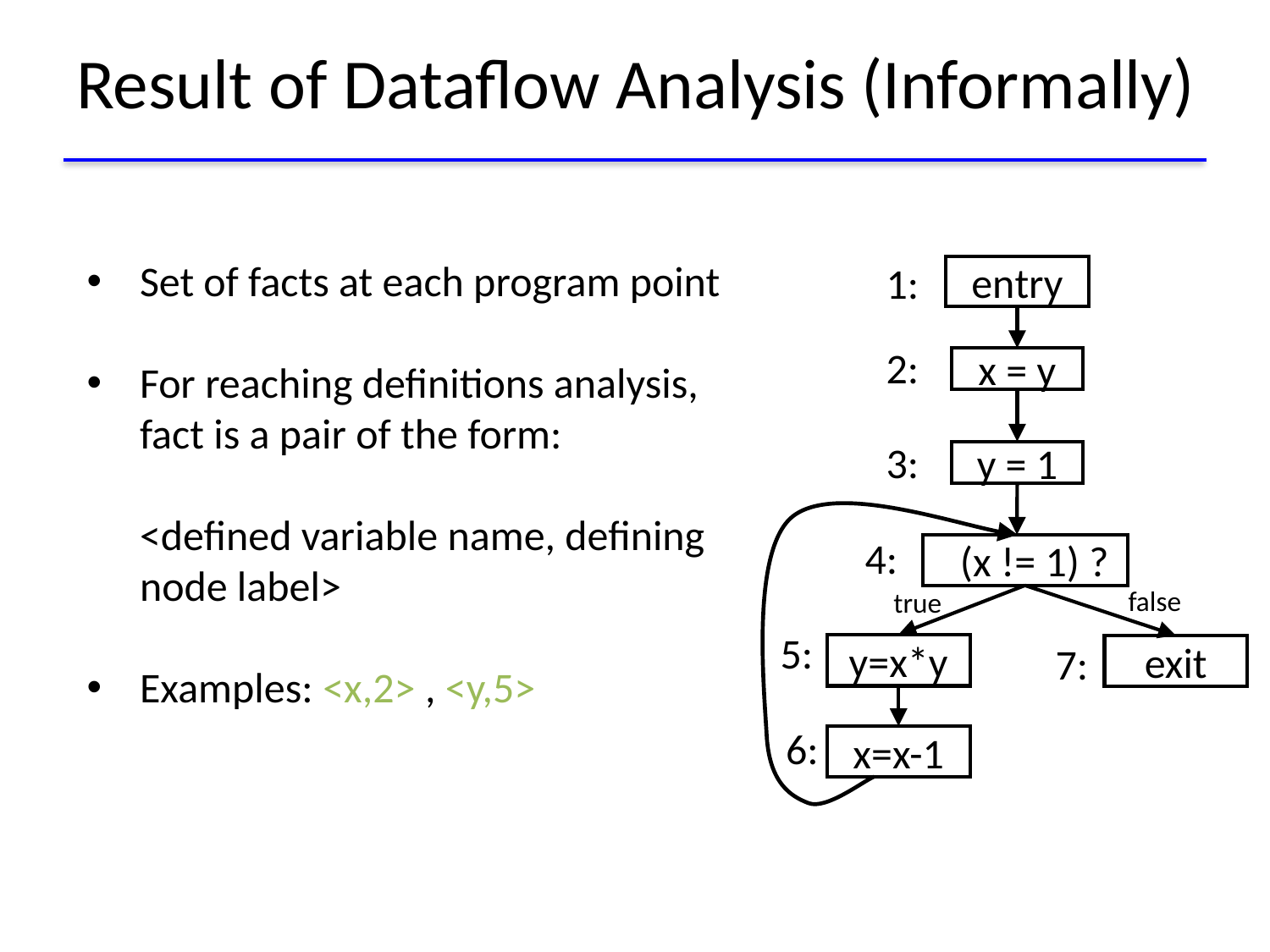

# Result of Dataflow Analysis (Informally)
Set of facts at each program point
For reaching definitions analysis, fact is a pair of the form:
<defined variable name, defining node label>
Examples: <x,2> , <y,5>
1:
entry
2:
x = y
3:
y = 1

4:
  (x != 1) ?
false
true
5:
y=x*y
exit
7:
6:
x=x-1